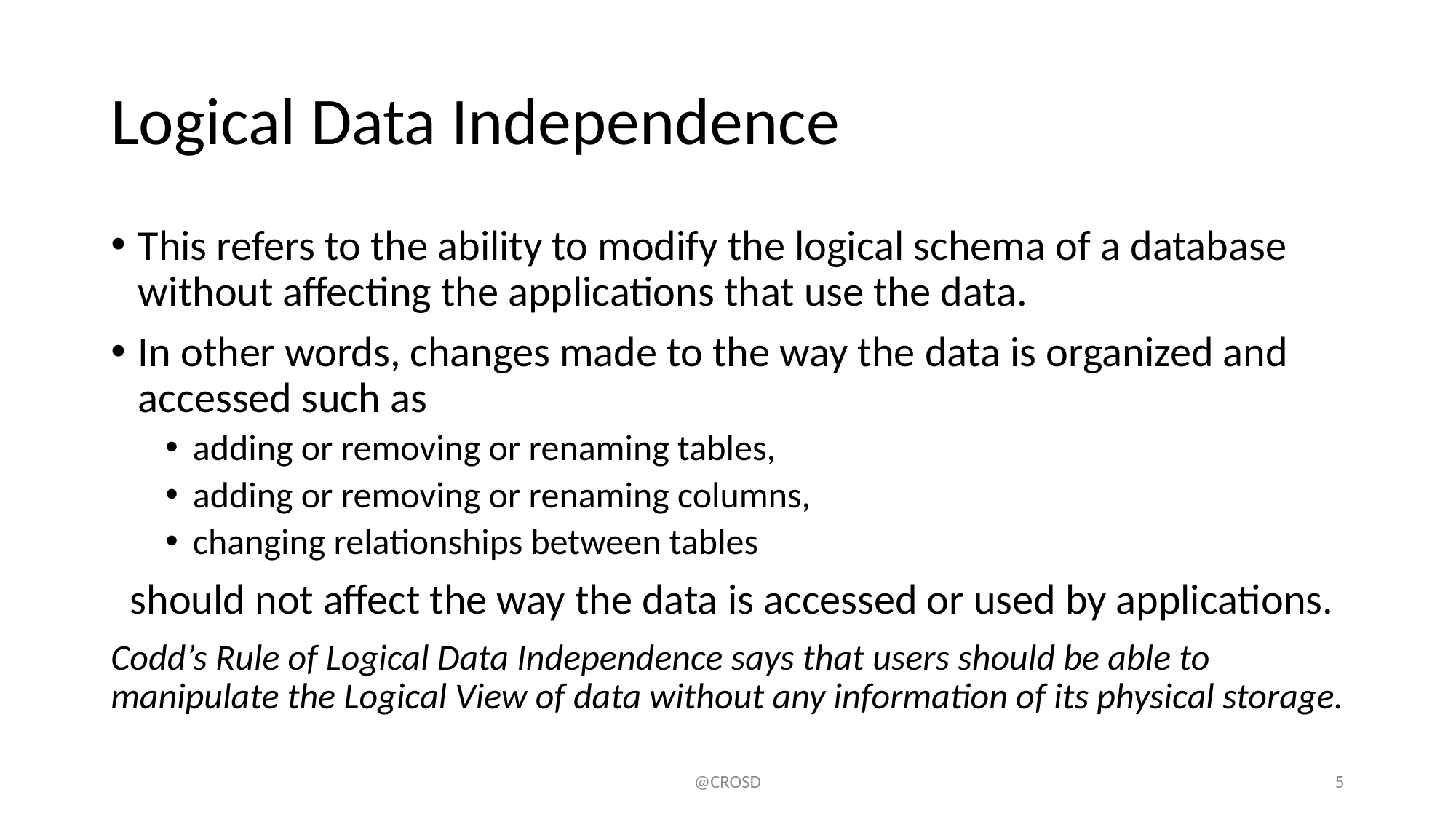

# Logical Data Independence
This refers to the ability to modify the logical schema of a database without affecting the applications that use the data.
In other words, changes made to the way the data is organized and accessed such as
adding or removing or renaming tables,
adding or removing or renaming columns,
changing relationships between tables
  should not affect the way the data is accessed or used by applications.
Codd’s Rule of Logical Data Independence says that users should be able to manipulate the Logical View of data without any information of its physical storage.

@CROSD
5